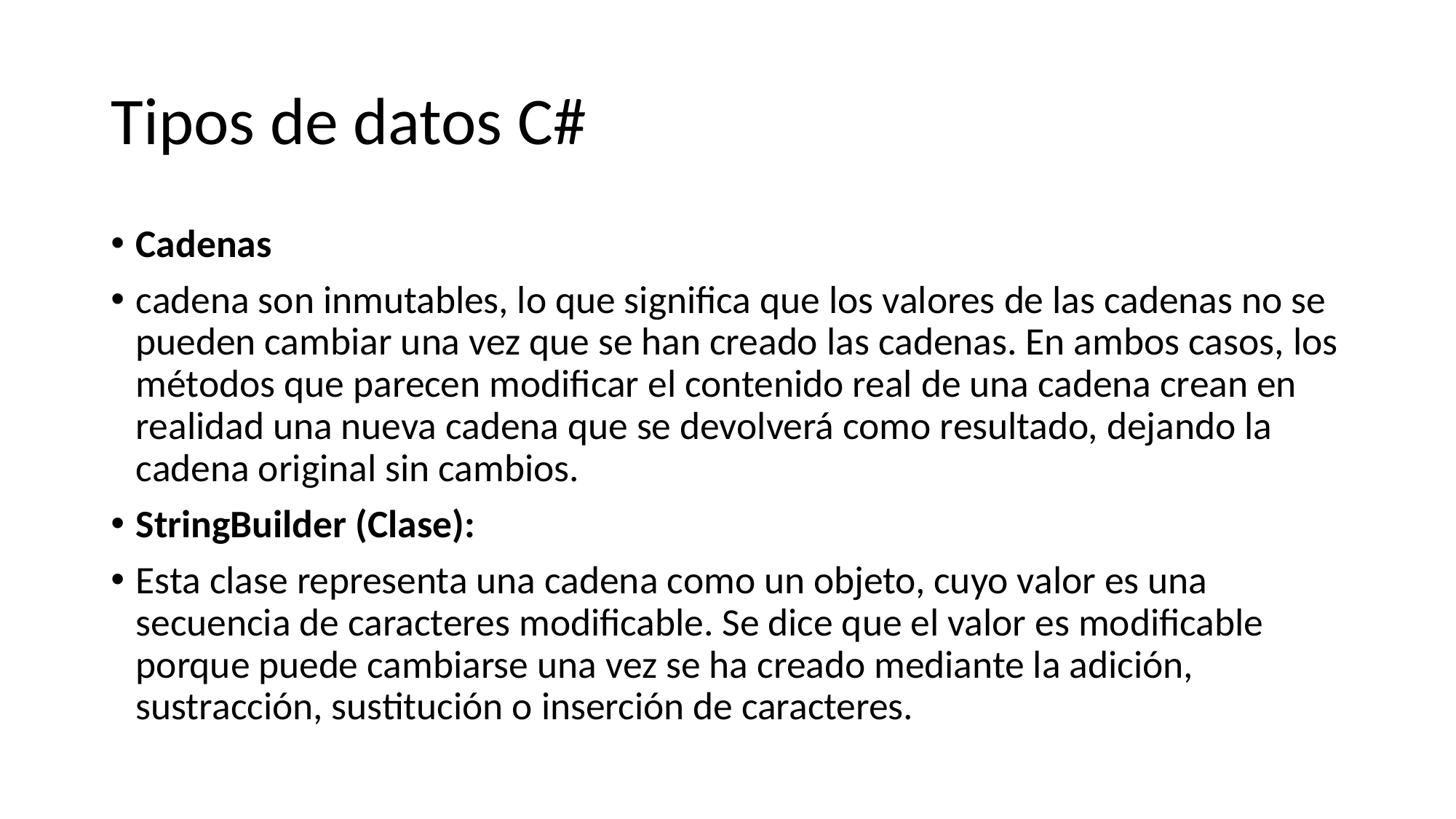

# Tipos de datos C#
Cadenas
cadena son inmutables, lo que significa que los valores de las cadenas no se pueden cambiar una vez que se han creado las cadenas. En ambos casos, los métodos que parecen modificar el contenido real de una cadena crean en realidad una nueva cadena que se devolverá como resultado, dejando la cadena original sin cambios.
StringBuilder (Clase):
Esta clase representa una cadena como un objeto, cuyo valor es una secuencia de caracteres modificable. Se dice que el valor es modificable porque puede cambiarse una vez se ha creado mediante la adición, sustracción, sustitución o inserción de caracteres.